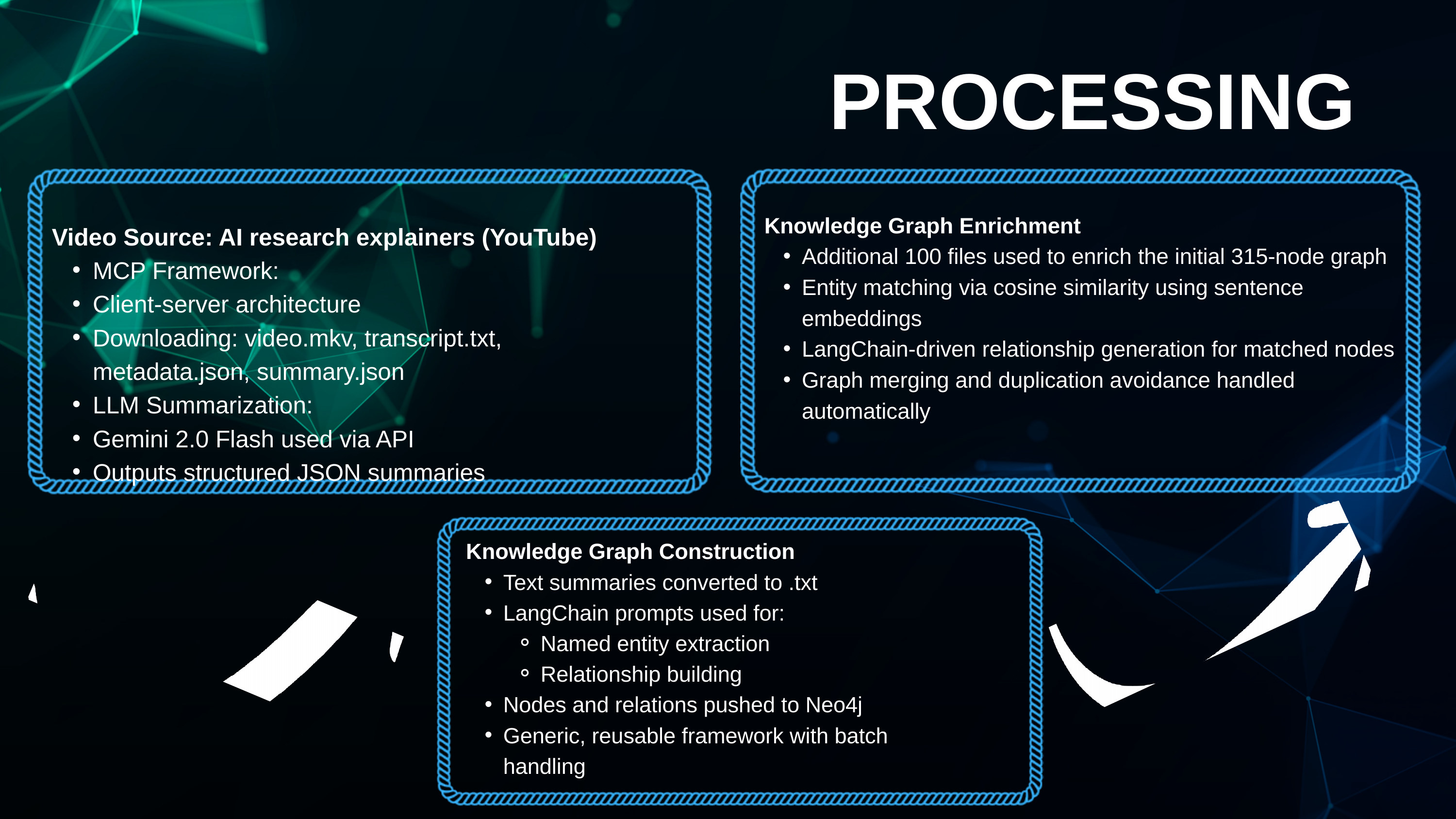

PROCESSING

Knowledge Graph Enrichment
Additional 100 files used to enrich the initial 315-node graph
Entity matching via cosine similarity using sentence embeddings
LangChain-driven relationship generation for matched nodes
Graph merging and duplication avoidance handled automatically

Video Source: AI research explainers (YouTube)
MCP Framework:
Client-server architecture
Downloading: video.mkv, transcript.txt, metadata.json, summary.json
LLM Summarization:
Gemini 2.0 Flash used via API
Outputs structured JSON summaries

Knowledge Graph Construction
Text summaries converted to .txt
LangChain prompts used for:
Named entity extraction
Relationship building
Nodes and relations pushed to Neo4j
Generic, reusable framework with batch handling